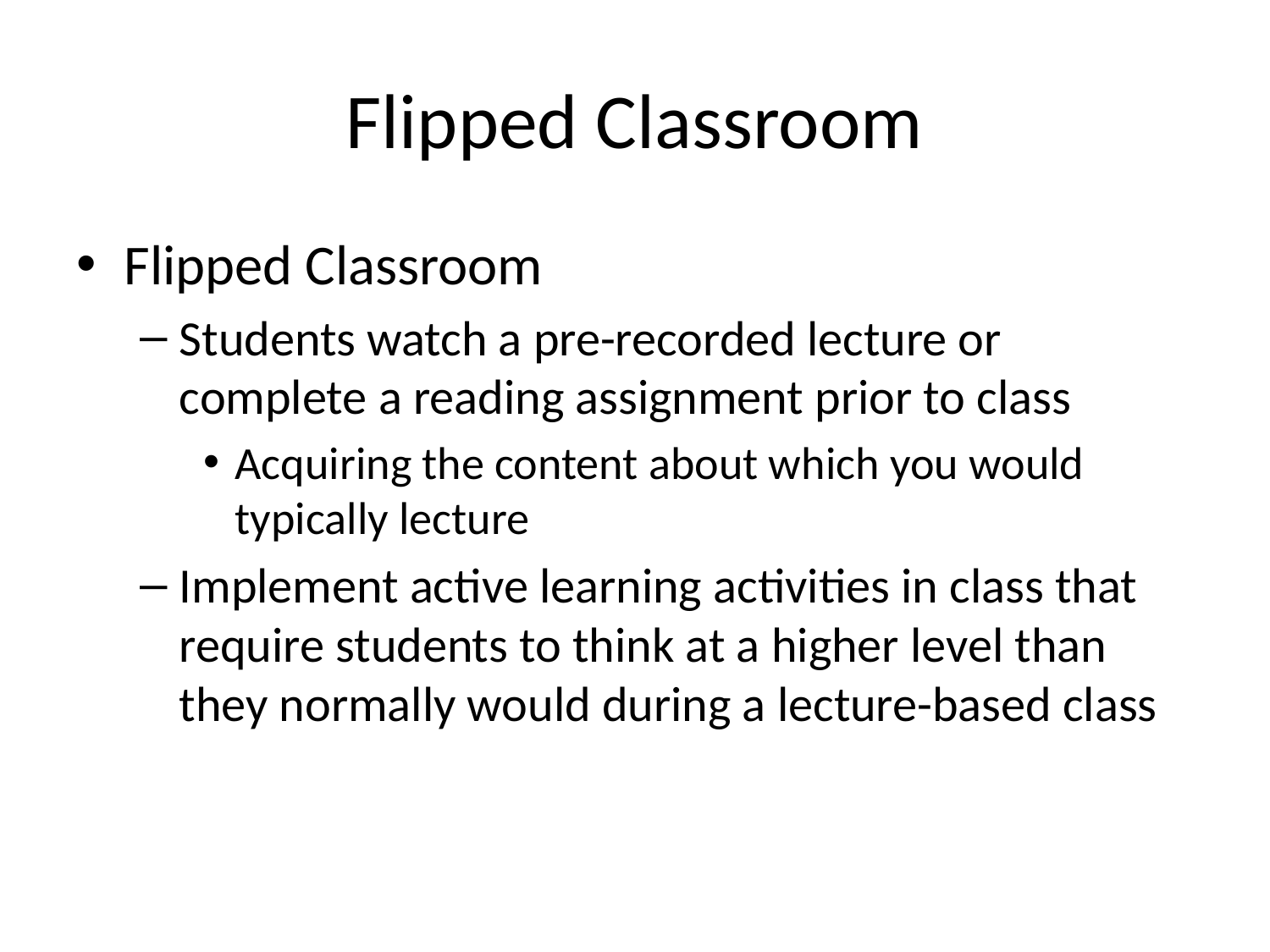

# Flipped Classroom
Flipped Classroom
Students watch a pre-recorded lecture or complete a reading assignment prior to class
Acquiring the content about which you would typically lecture
Implement active learning activities in class that require students to think at a higher level than they normally would during a lecture-based class